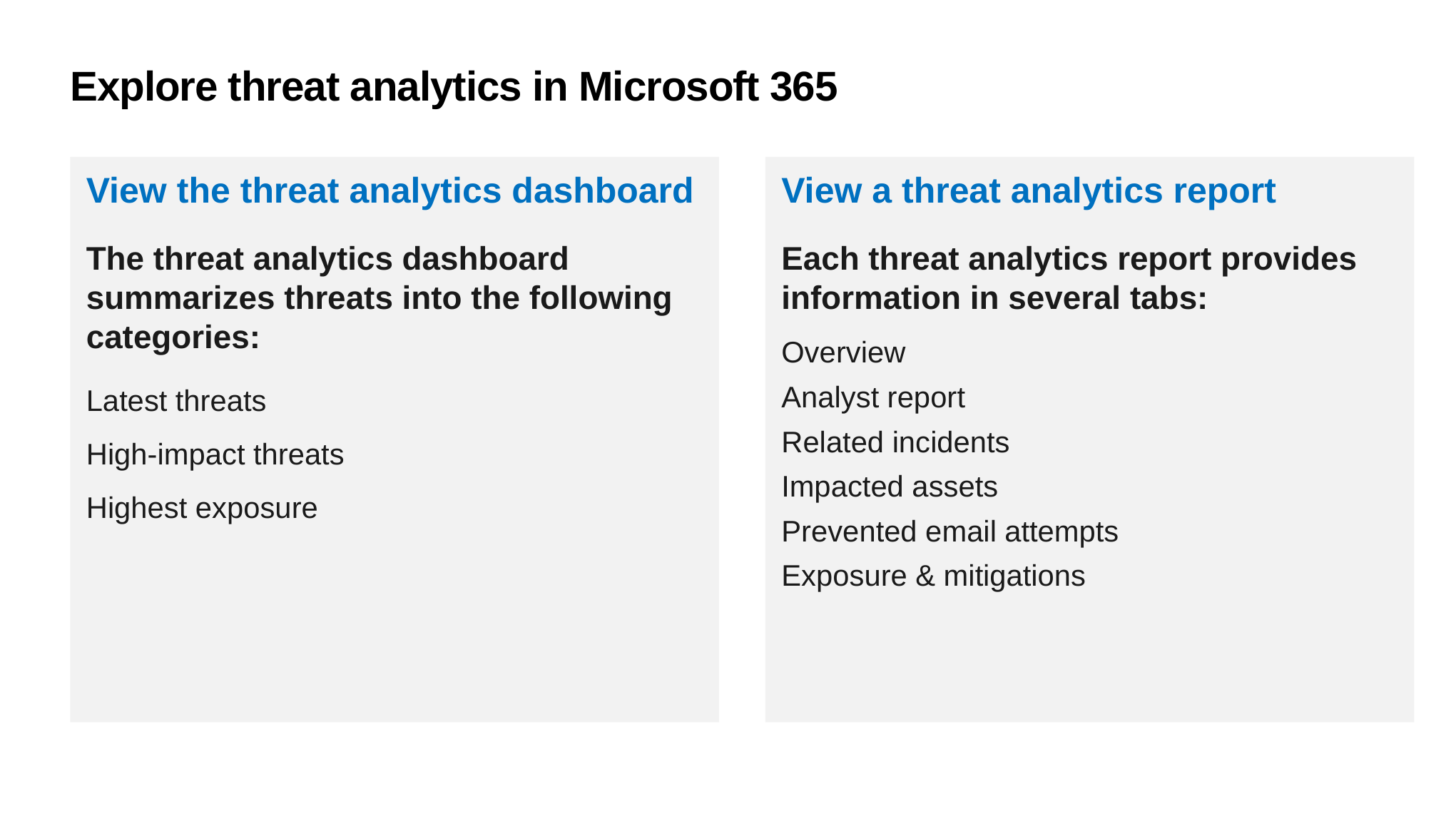

# Explore threat analytics in Microsoft 365
View the threat analytics dashboard
The threat analytics dashboard summarizes threats into the following categories:
Latest threats
High-impact threats
Highest exposure
View a threat analytics report
Each threat analytics report provides information in several tabs:
Overview
Analyst report
Related incidents
Impacted assets
Prevented email attempts
Exposure & mitigations